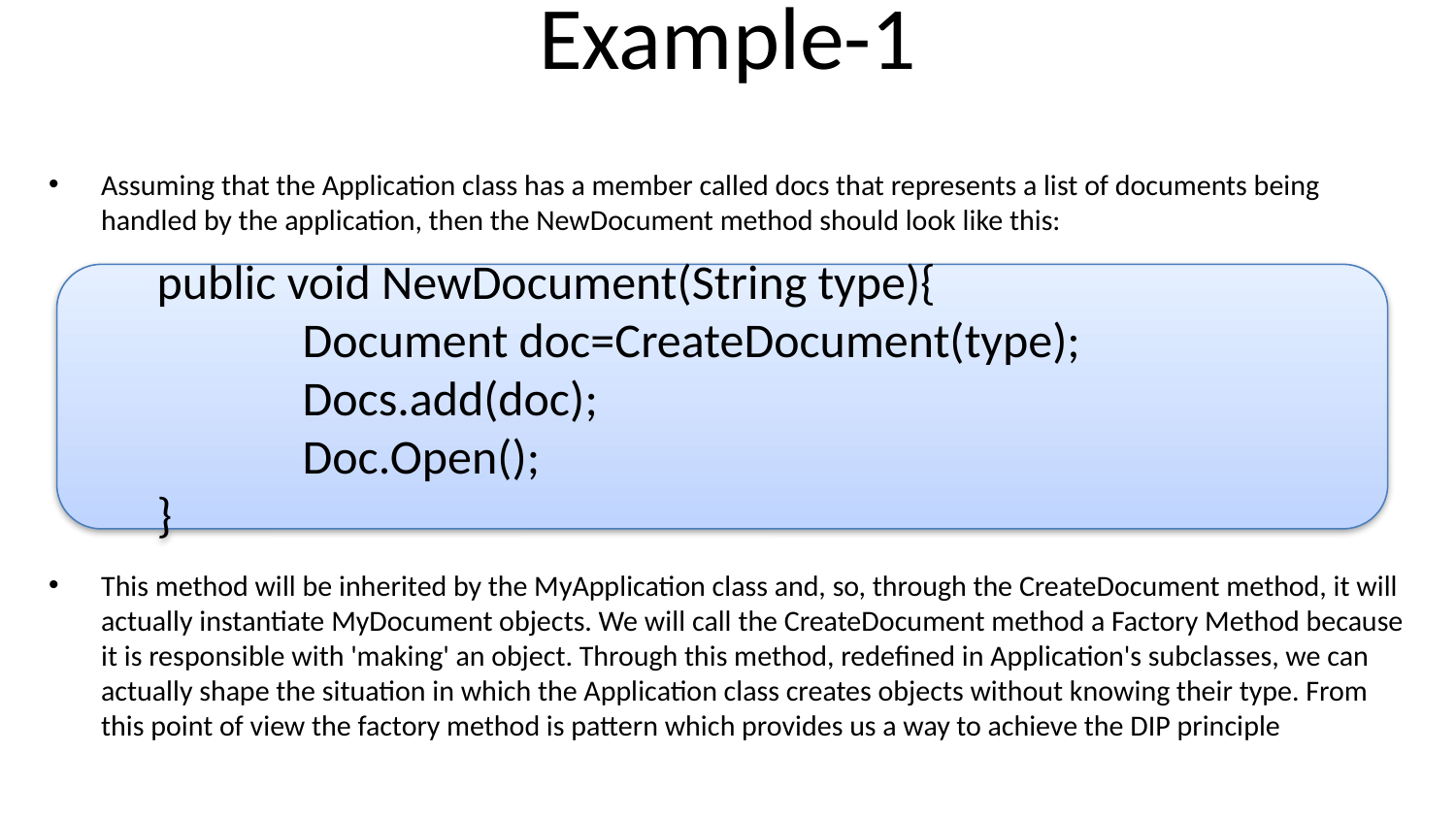

# Example-1
Assuming that the Application class has a member called docs that represents a list of documents being handled by the application, then the NewDocument method should look like this:

This method will be inherited by the MyApplication class and, so, through the CreateDocument method, it will actually instantiate MyDocument objects. We will call the CreateDocument method a Factory Method because it is responsible with 'making' an object. Through this method, redefined in Application's subclasses, we can actually shape the situation in which the Application class creates objects without knowing their type. From this point of view the factory method is pattern which provides us a way to achieve the DIP principle
public void NewDocument(String type){
Document doc=CreateDocument(type);
Docs.add(doc);
Doc.Open();
}